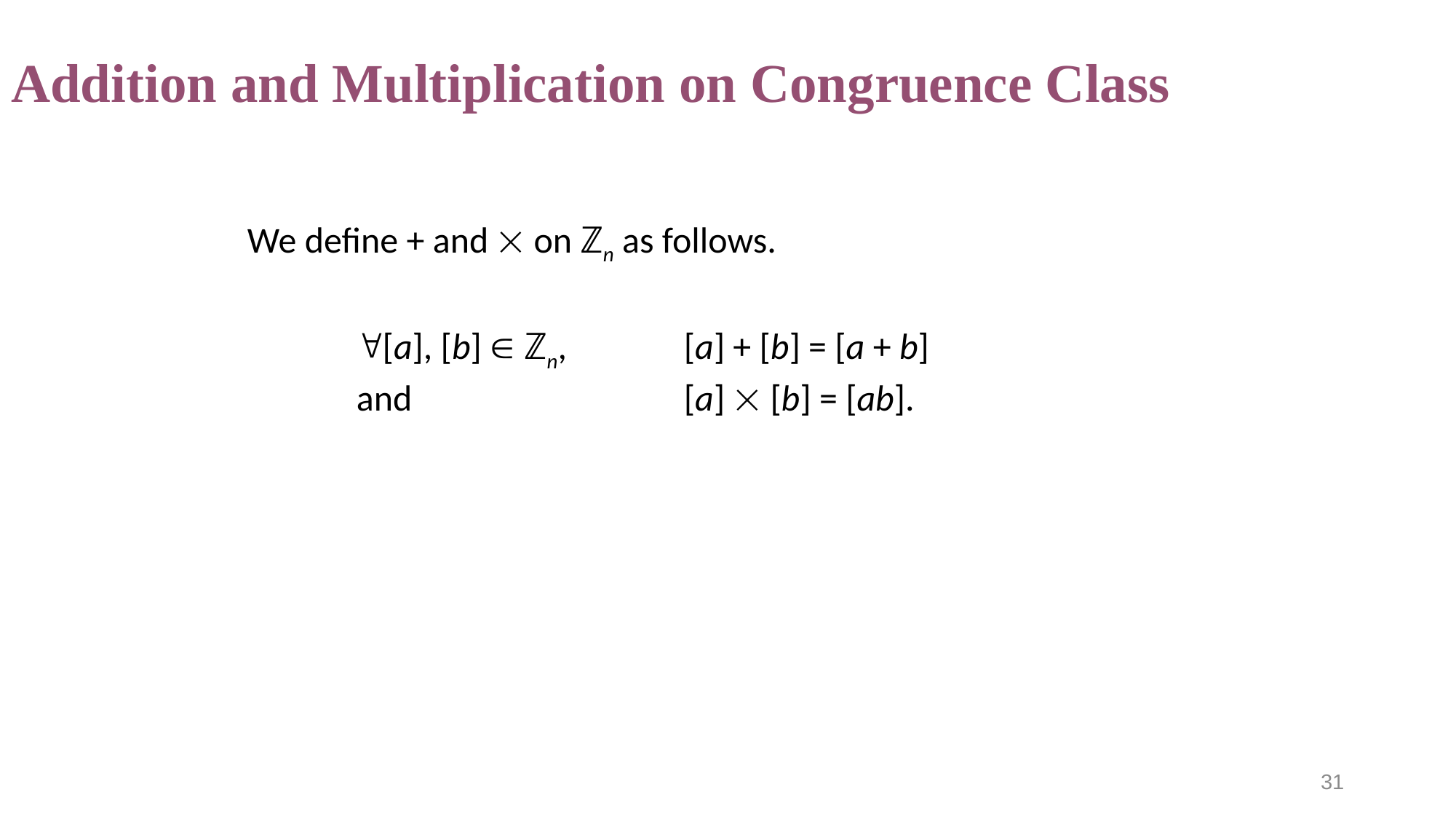

# Addition and Multiplication on Congruence Class
We define + and × on ℤn as follows.

	∀[a], [b] ∈ ℤn, 	[a] + [b] = [a + b]
	and 			[a] × [b] = [ab].
31